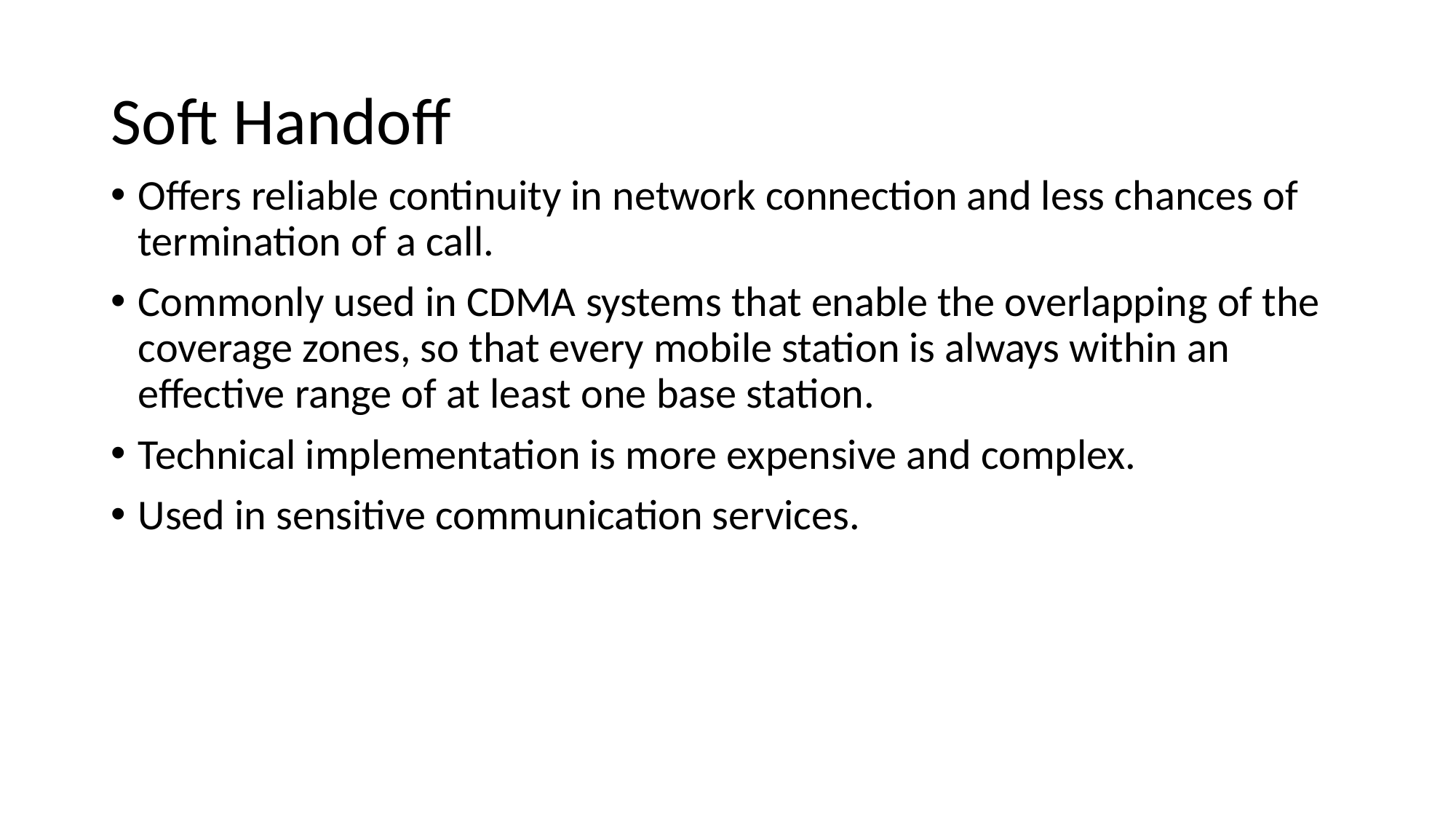

# Soft Handoff
Offers reliable continuity in network connection and less chances of termination of a call.
Commonly used in CDMA systems that enable the overlapping of the coverage zones, so that every mobile station is always within an effective range of at least one base station.
Technical implementation is more expensive and complex.
Used in sensitive communication services.